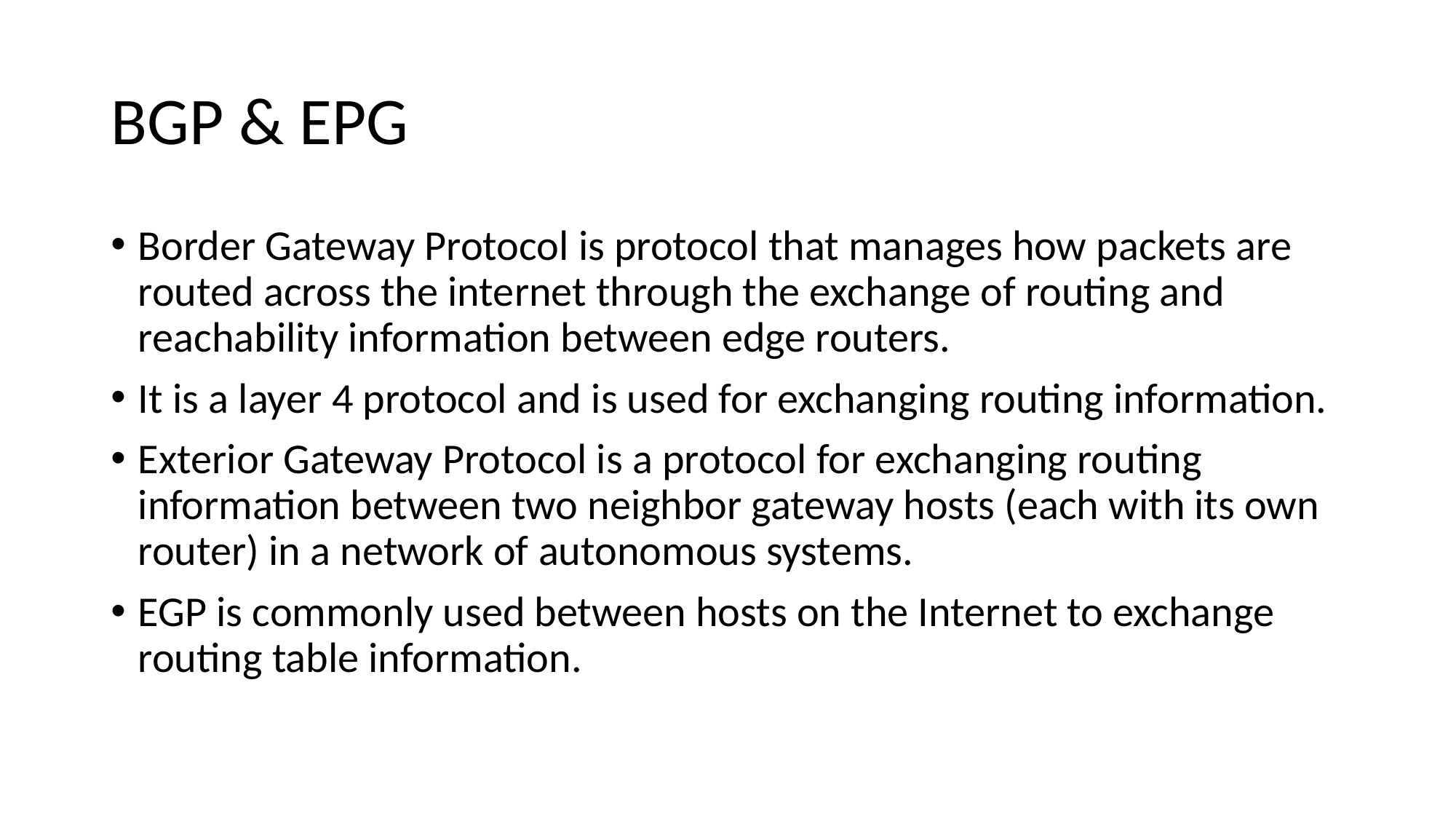

# BGP & EPG
Border Gateway Protocol is protocol that manages how packets are routed across the internet through the exchange of routing and reachability information between edge routers.
It is a layer 4 protocol and is used for exchanging routing information.
Exterior Gateway Protocol is a protocol for exchanging routing information between two neighbor gateway hosts (each with its own router) in a network of autonomous systems.
EGP is commonly used between hosts on the Internet to exchange routing table information.